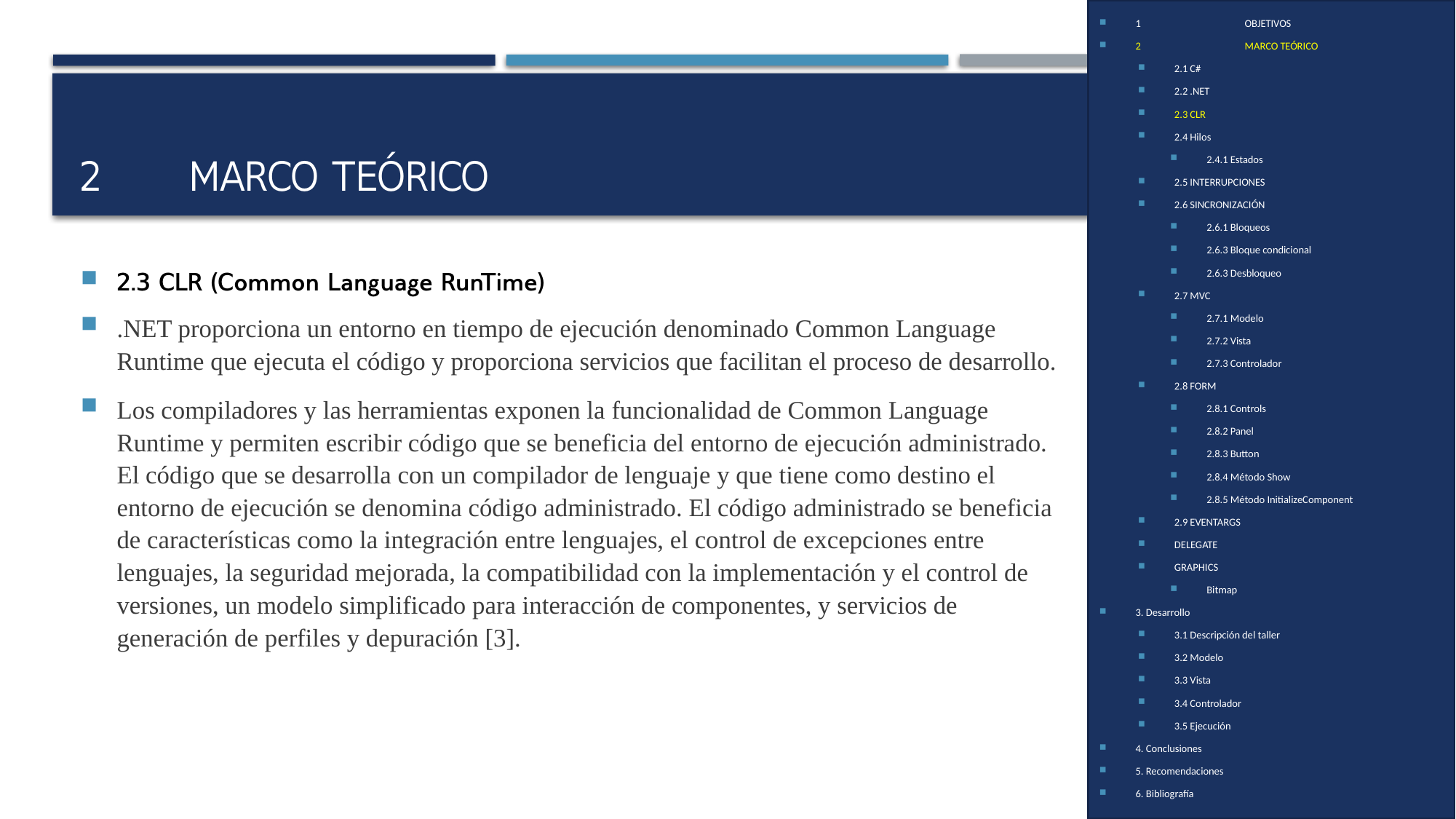

1	OBJETIVOS
2	MARCO TEÓRICO
2.1 C#
2.2 .NET
2.3 CLR
2.4 Hilos
2.4.1 Estados
2.5 INTERRUPCIONES
2.6 SINCRONIZACIÓN
2.6.1 Bloqueos
2.6.3 Bloque condicional
2.6.3 Desbloqueo
2.7 MVC
2.7.1 Modelo
2.7.2 Vista
2.7.3 Controlador
2.8 FORM
2.8.1 Controls
2.8.2 Panel
2.8.3 Button
2.8.4 Método Show
2.8.5 Método InitializeComponent
2.9 EVENTARGS
DELEGATE
GRAPHICS
Bitmap
3. Desarrollo
3.1 Descripción del taller
3.2 Modelo
3.3 Vista
3.4 Controlador
3.5 Ejecución
4. Conclusiones
5. Recomendaciones
6. Bibliografía

# 2	Marco teórico
2.3 CLR (Common Language RunTime)
.NET proporciona un entorno en tiempo de ejecución denominado Common Language Runtime que ejecuta el código y proporciona servicios que facilitan el proceso de desarrollo.
Los compiladores y las herramientas exponen la funcionalidad de Common Language Runtime y permiten escribir código que se beneficia del entorno de ejecución administrado. El código que se desarrolla con un compilador de lenguaje y que tiene como destino el entorno de ejecución se denomina código administrado. El código administrado se beneficia de características como la integración entre lenguajes, el control de excepciones entre lenguajes, la seguridad mejorada, la compatibilidad con la implementación y el control de versiones, un modelo simplificado para interacción de componentes, y servicios de generación de perfiles y depuración [3].

4